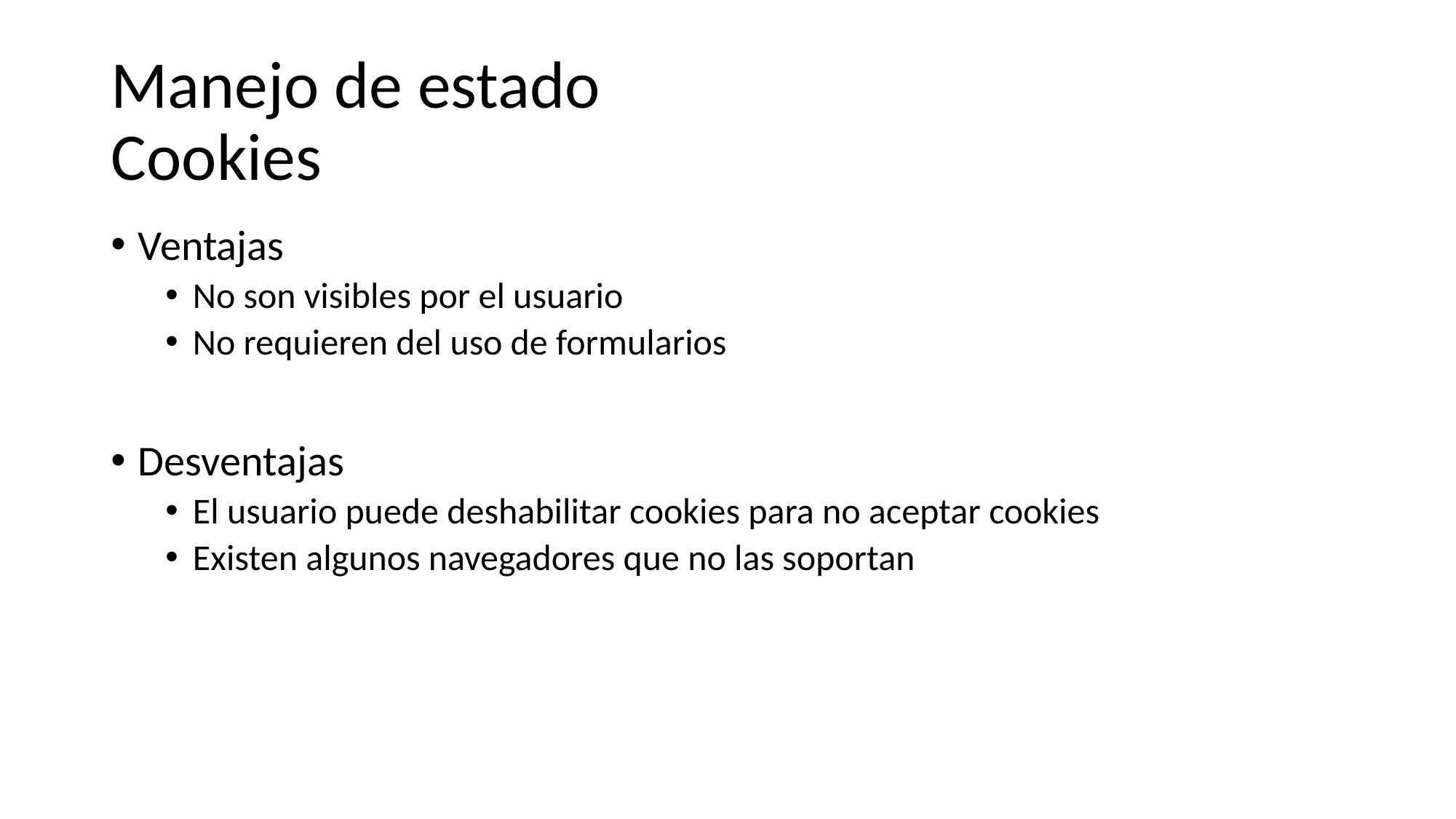

# Manejo de estado Cookies
Ventajas
No son visibles por el usuario
No requieren del uso de formularios

Desventajas
El usuario puede deshabilitar cookies para no aceptar cookies
Existen algunos navegadores que no las soportan